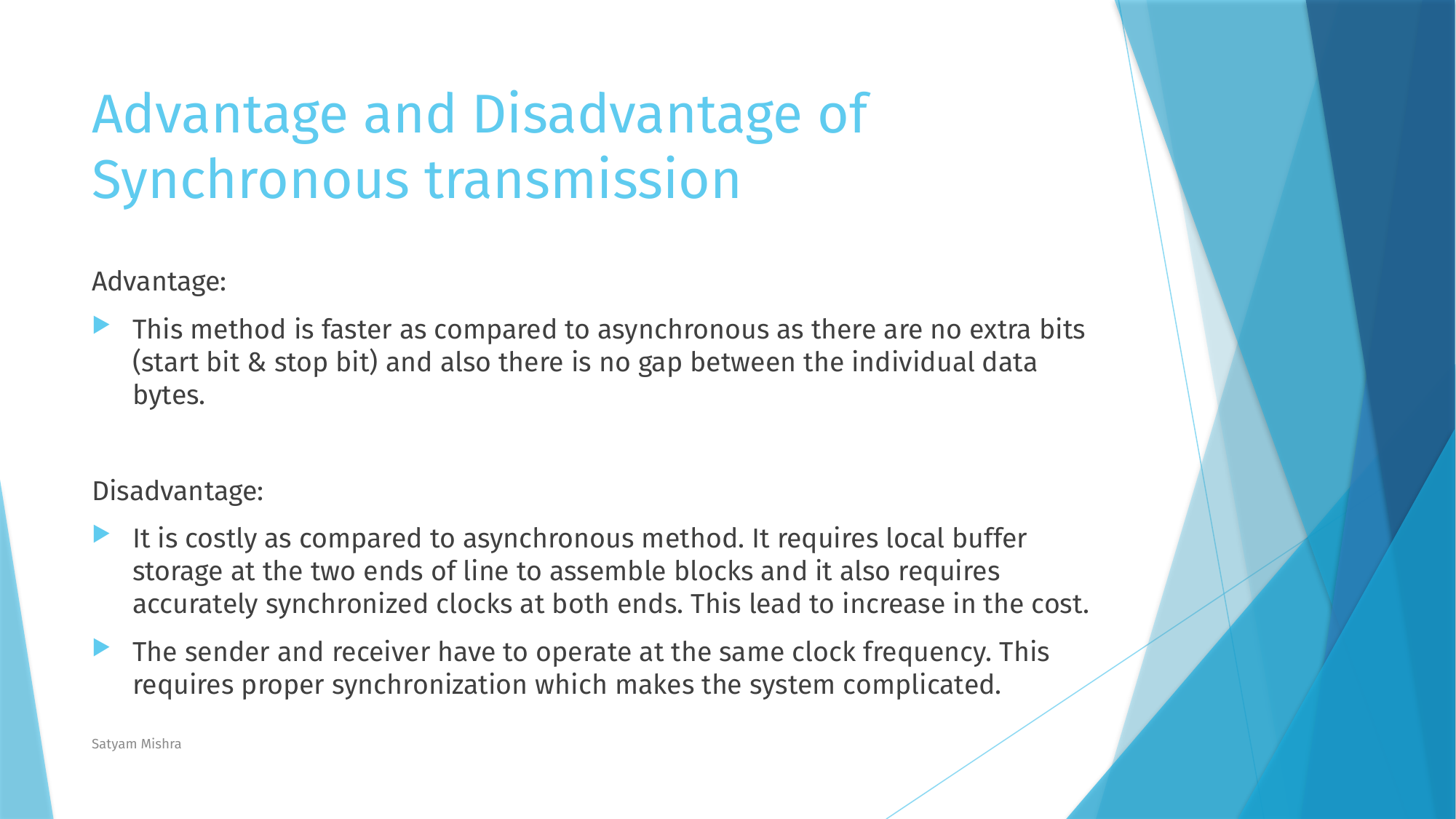

# Advantage and Disadvantage of Synchronous transmission
Advantage:
This method is faster as compared to asynchronous as there are no extra bits (start bit & stop bit) and also there is no gap between the individual data bytes.

Disadvantage:
It is costly as compared to asynchronous method. It requires local buffer storage at the two ends of line to assemble blocks and it also requires accurately synchronized clocks at both ends. This lead to increase in the cost.
The sender and receiver have to operate at the same clock frequency. This requires proper synchronization which makes the system complicated.
Satyam Mishra